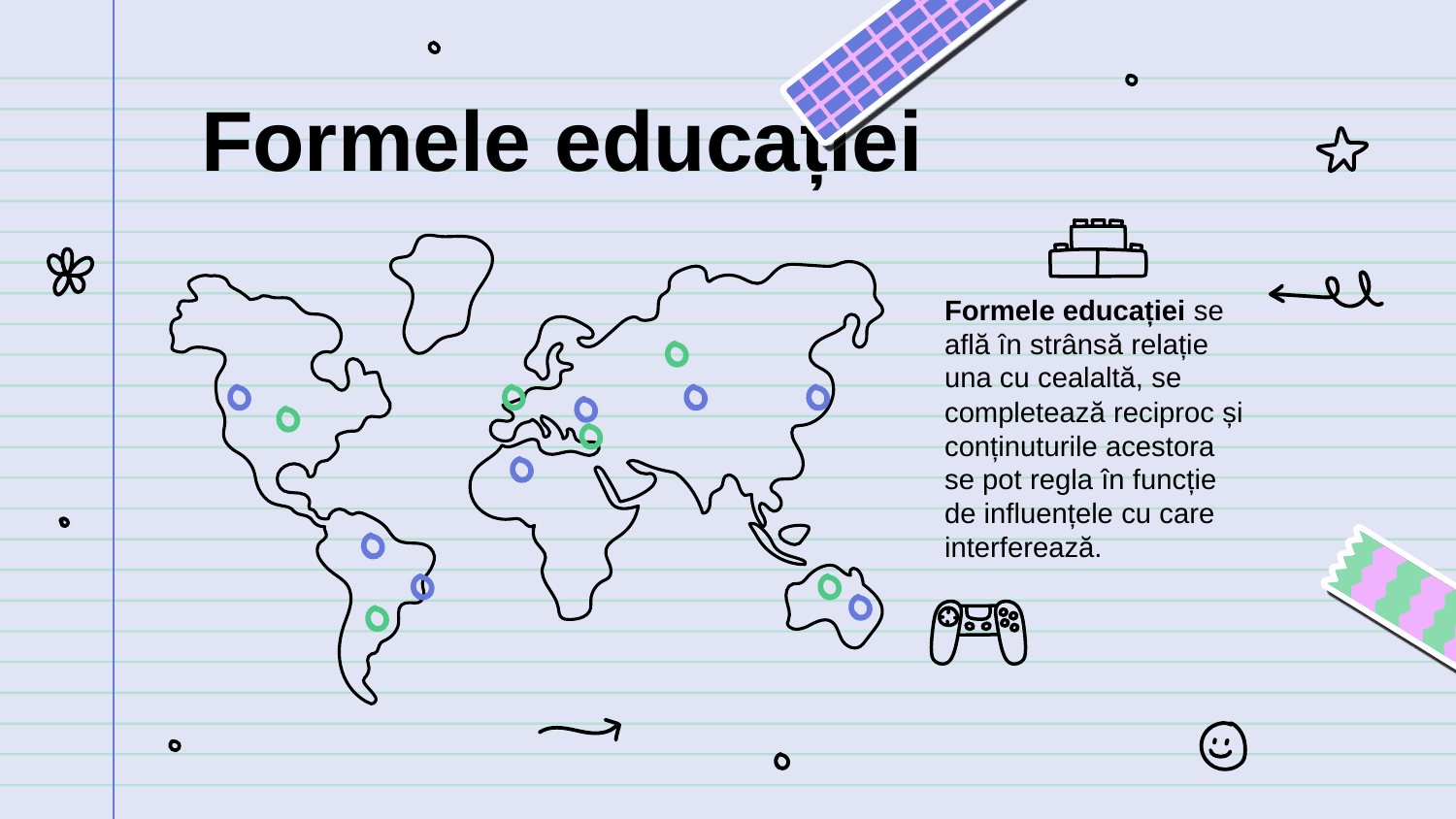

# Formele educației

Formele educației se află în strânsă relație una cu cealaltă, se completează reciproc și conținuturile acestora se pot regla în funcție de influențele cu care interferează.